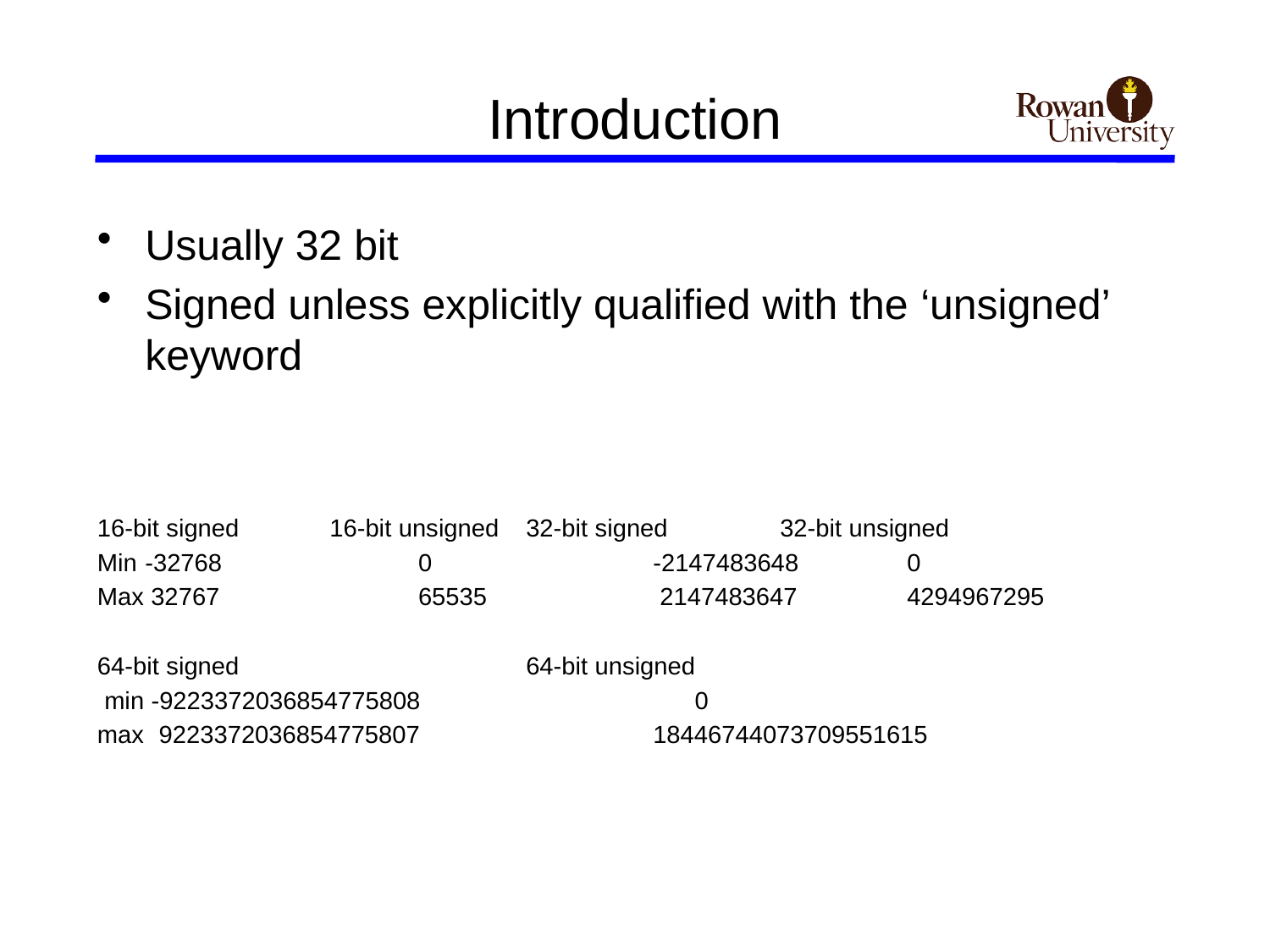

# Introduction
Usually 32 bit
Signed unless explicitly qualified with the ‘unsigned’ keyword

16-bit signed             16-bit unsigned	32-bit signed	32-bit unsigned
Min 	-32768	                     0		-2147483648	0
Max 32767	                     65535		 2147483647	4294967295

64-bit signed			64-bit unsigned
 min -9223372036854775808  		      0
max	  9223372036854775807		18446744073709551615